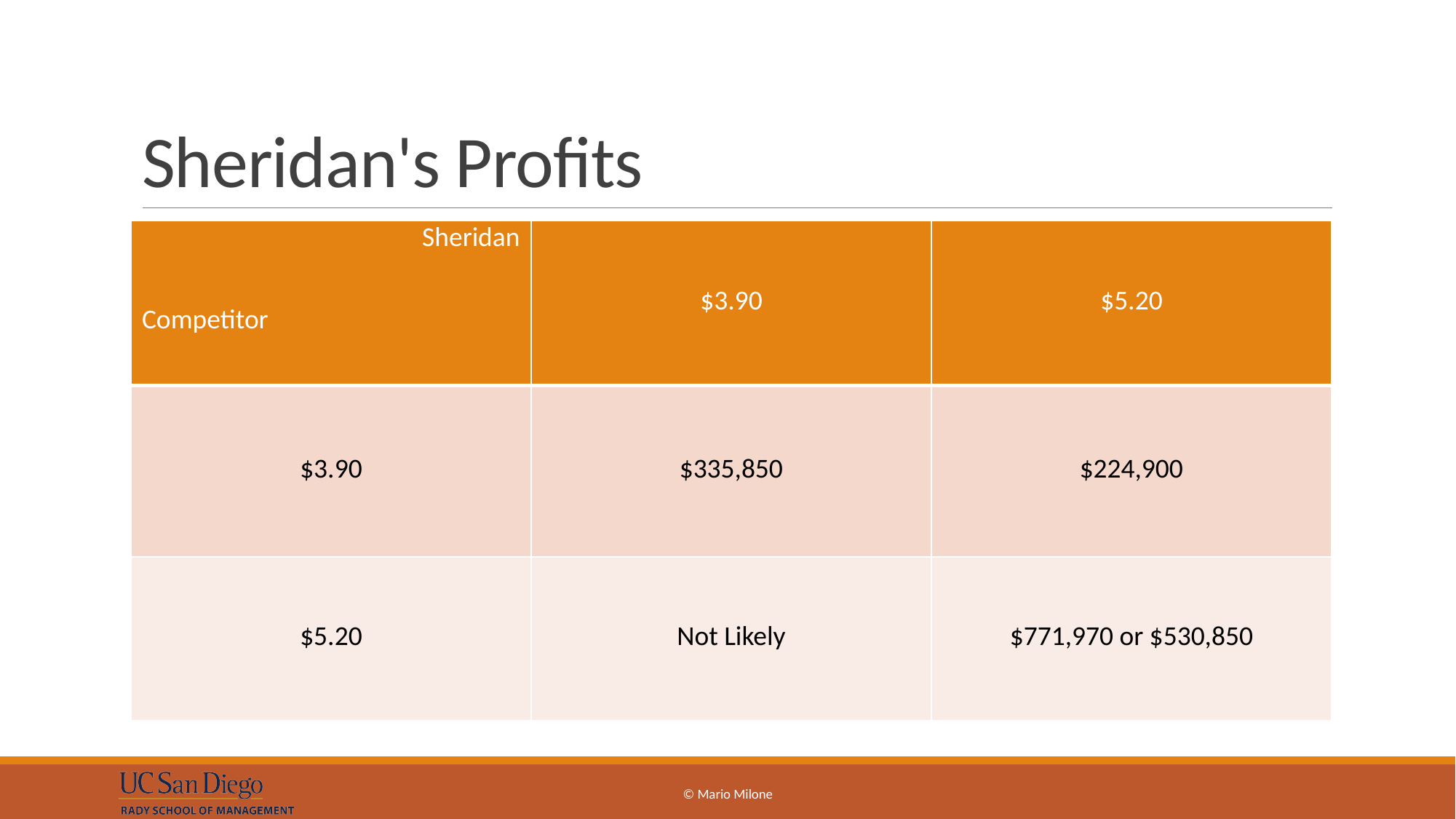

# Sheridan's Profits
| Sheridan Competitor | $3.90 | $5.20 |
| --- | --- | --- |
| $3.90 | $335,850 | $224,900 |
| $5.20 | Not Likely | $771,970 or $530,850 |
© Mario Milone
32